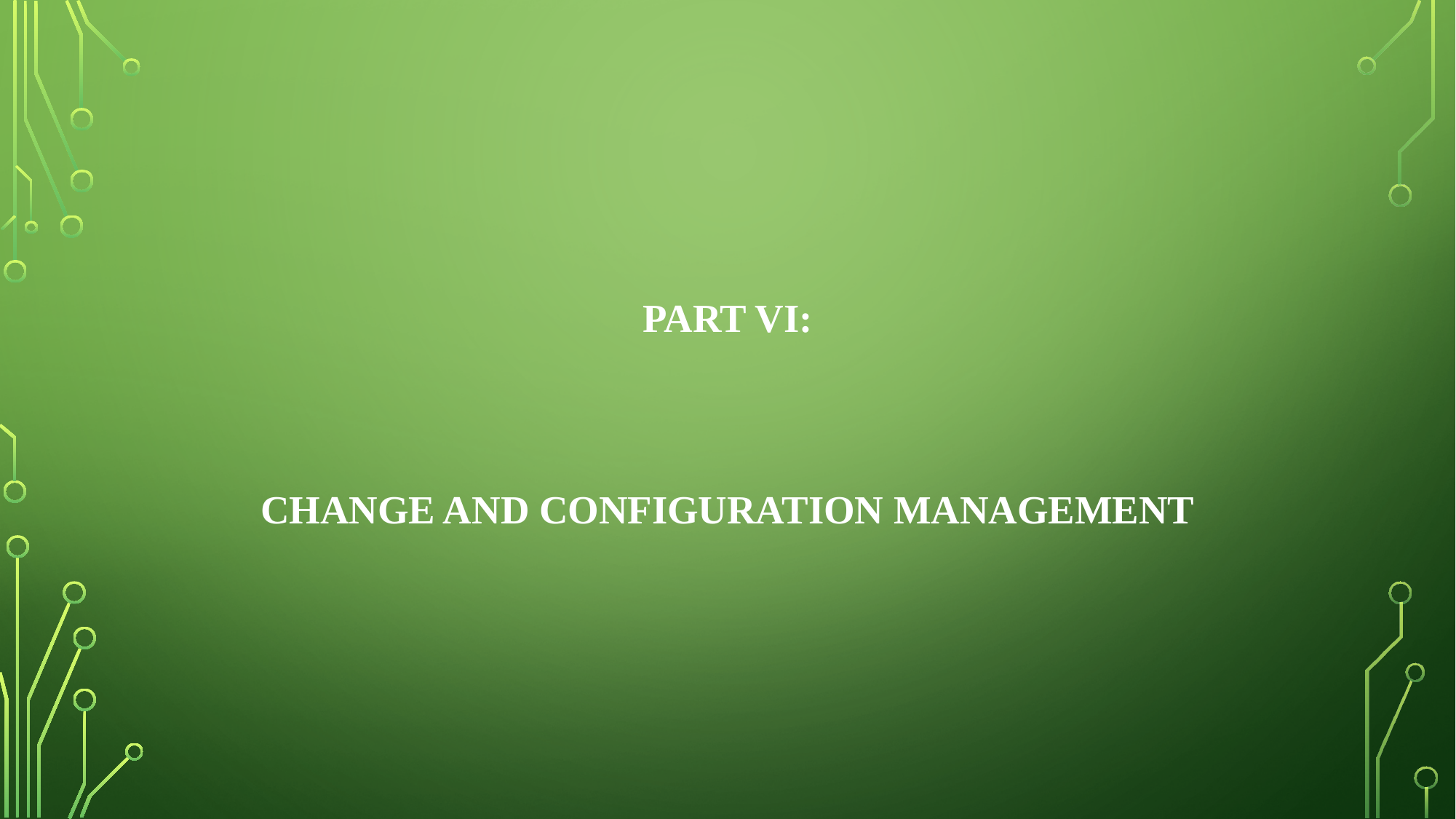

# Part Vi: Change and Configuration Management